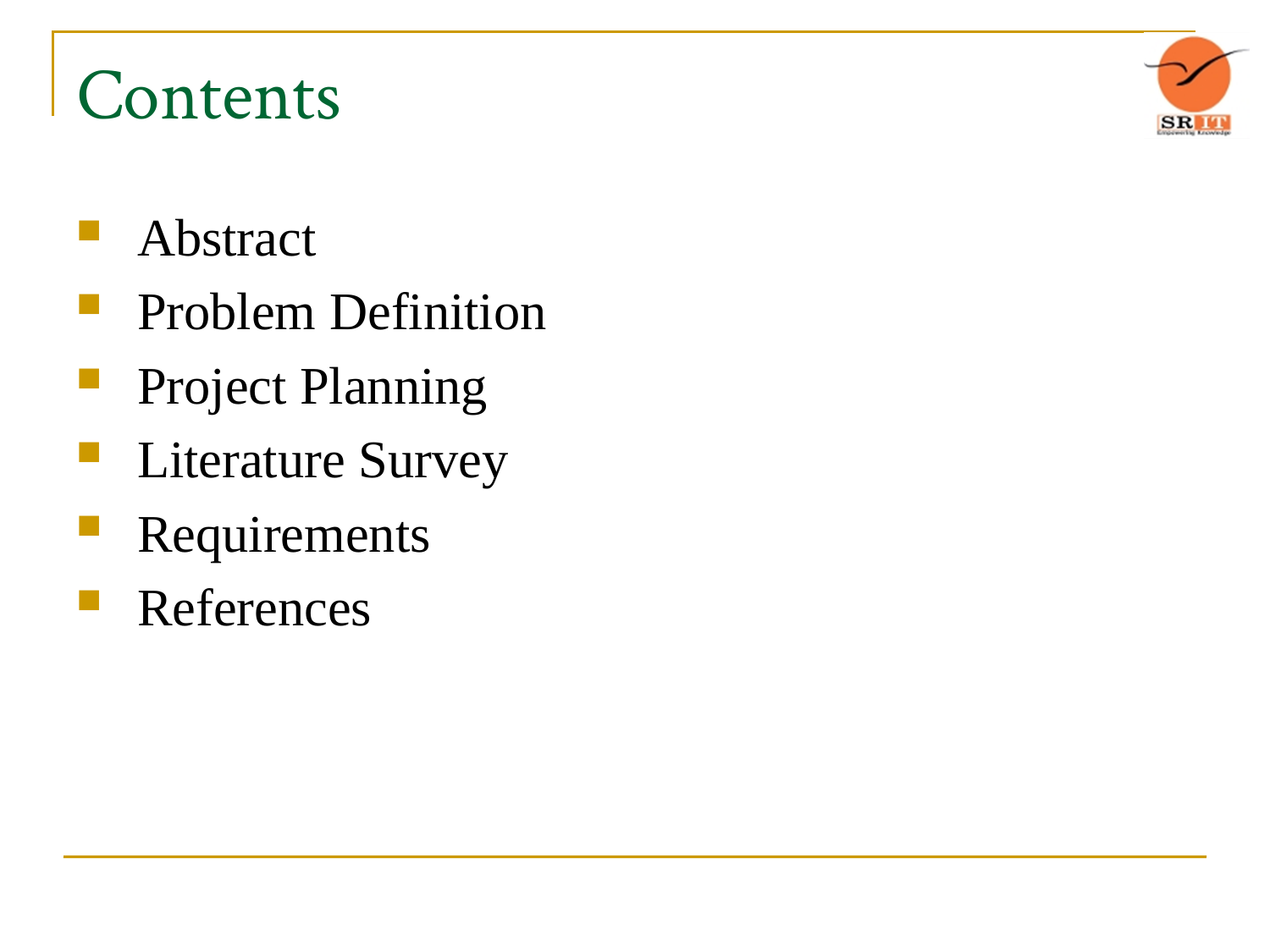

# Contents
 Abstract
 Problem Definition
 Project Planning
 Literature Survey
 Requirements
 References